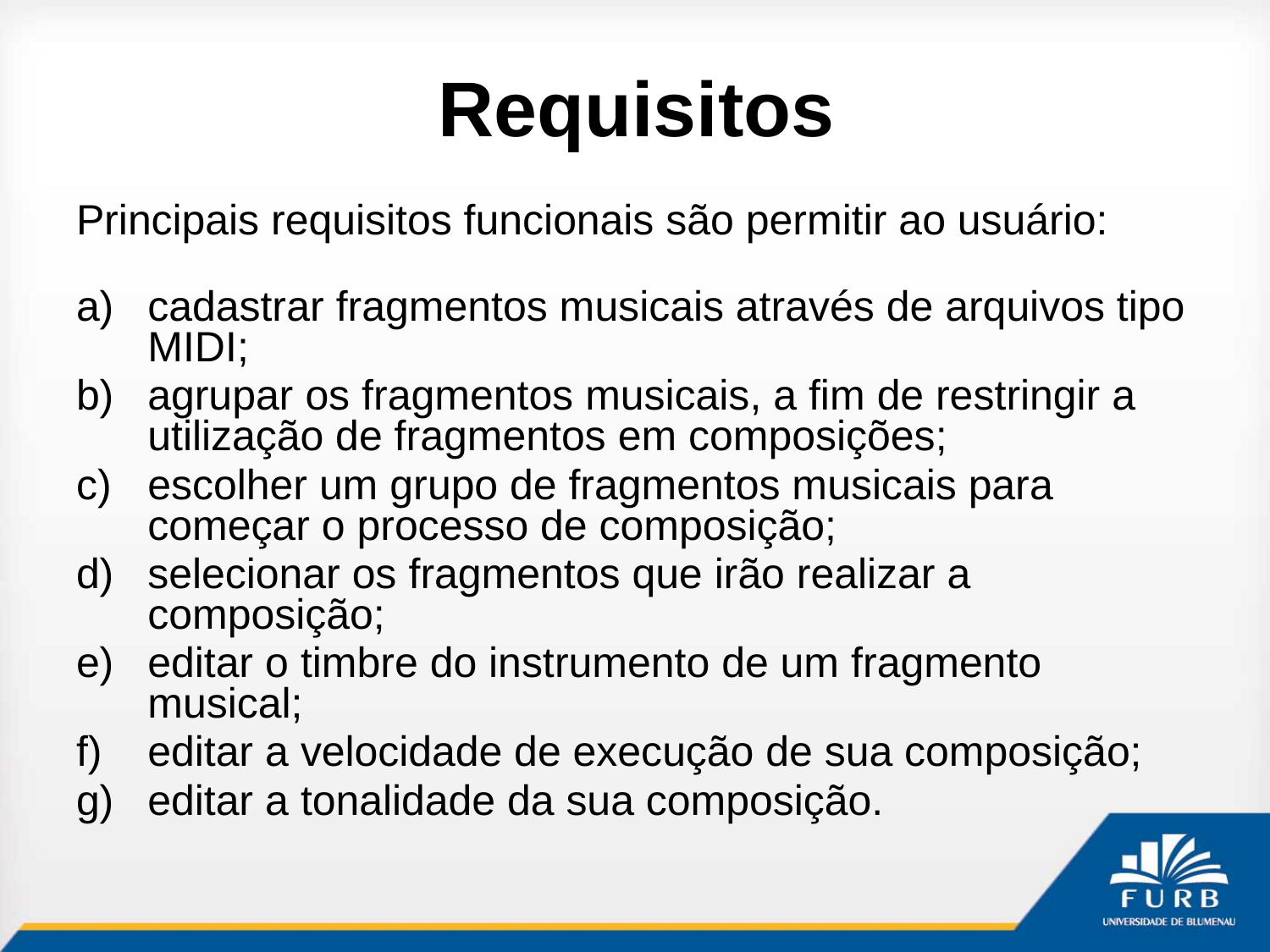

# Requisitos
Principais requisitos funcionais são permitir ao usuário:

cadastrar fragmentos musicais através de arquivos tipo MIDI;
agrupar os fragmentos musicais, a fim de restringir a utilização de fragmentos em composições;
escolher um grupo de fragmentos musicais para começar o processo de composição;
selecionar os fragmentos que irão realizar a composição;
editar o timbre do instrumento de um fragmento musical;
editar a velocidade de execução de sua composição;
editar a tonalidade da sua composição.